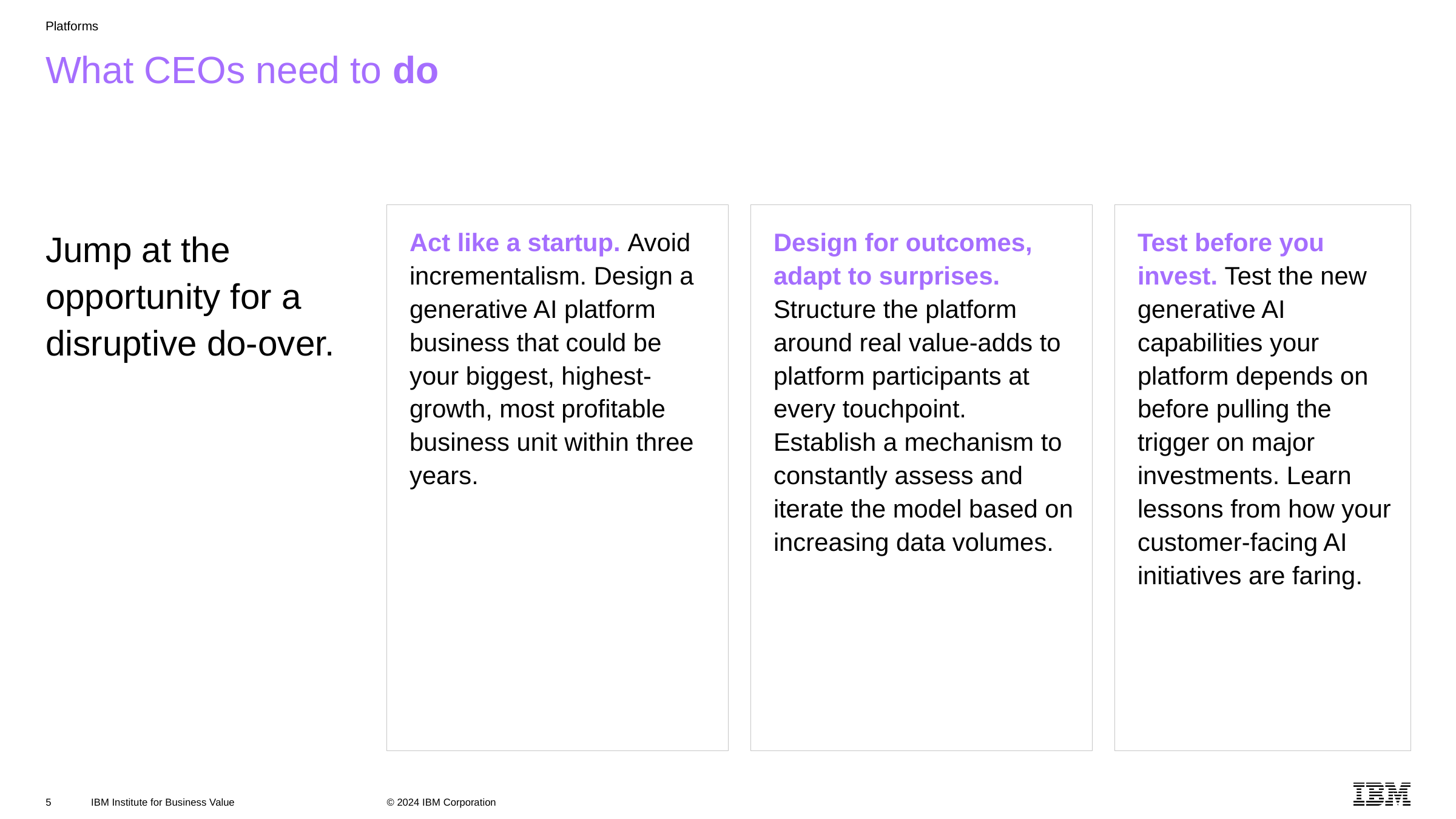

Platforms
# What CEOs need to do
Jump at the opportunity for a disruptive do-over.
Act like a startup. Avoid incrementalism. Design a generative AI platform business that could be your biggest, highest-growth, most profitable business unit within three years.
Design for outcomes, adapt to surprises. Structure the platform around real value-adds to platform participants at every touchpoint. Establish a mechanism to constantly assess and iterate the model based on increasing data volumes.
Test before you invest. Test the new generative AI capabilities your platform depends on before pulling the trigger on major investments. Learn lessons from how your customer-facing AI initiatives are faring.